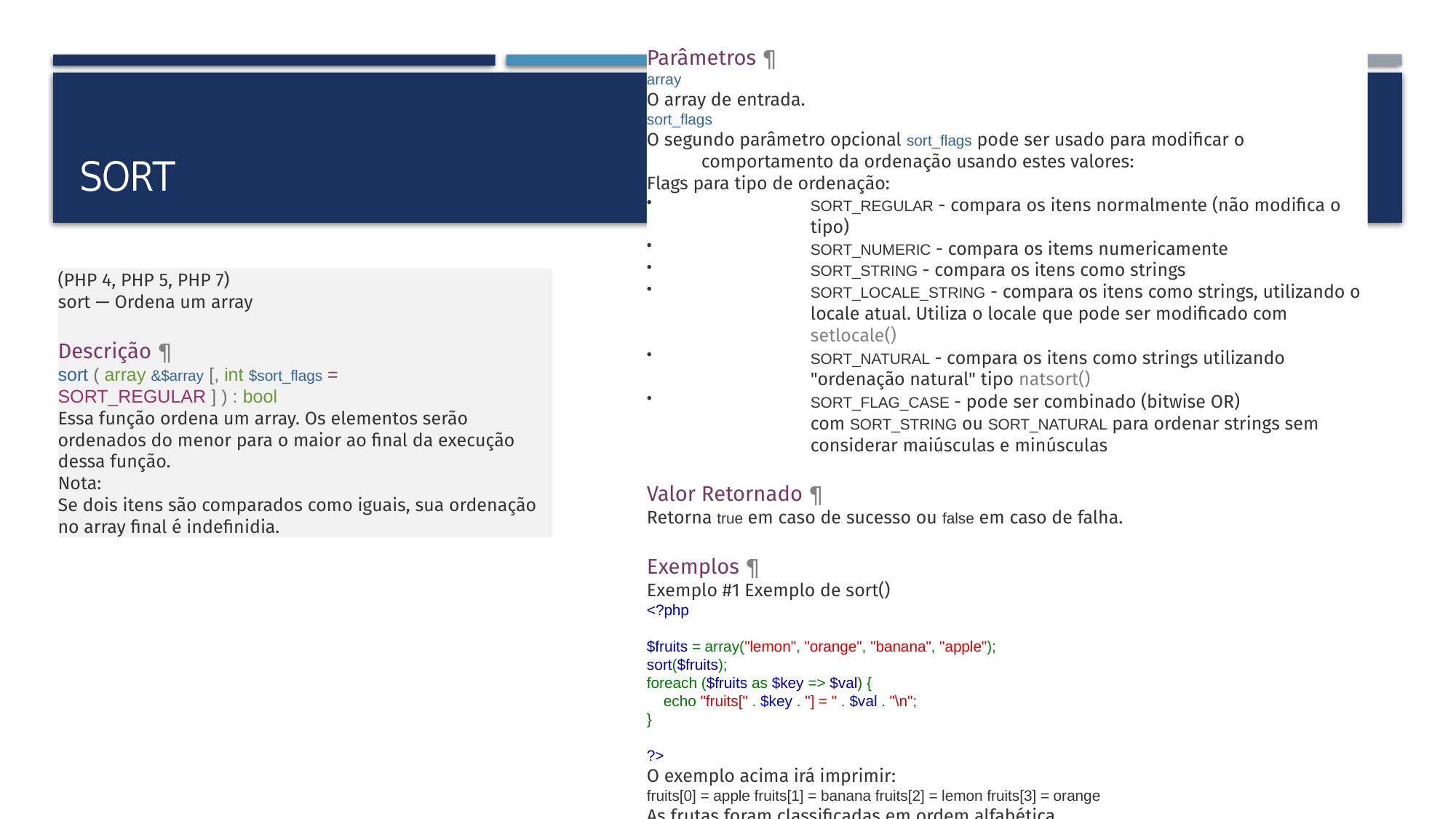

Parâmetros ¶
array
O array de entrada.
sort_flags
O segundo parâmetro opcional sort_flags pode ser usado para modificar o comportamento da ordenação usando estes valores:
Flags para tipo de ordenação:
SORT_REGULAR - compara os itens normalmente (não modifica o tipo)
SORT_NUMERIC - compara os items numericamente
SORT_STRING - compara os itens como strings
SORT_LOCALE_STRING - compara os itens como strings, utilizando o locale atual. Utiliza o locale que pode ser modificado com setlocale()
SORT_NATURAL - compara os itens como strings utilizando "ordenação natural" tipo natsort()
SORT_FLAG_CASE - pode ser combinado (bitwise OR) com SORT_STRING ou SORT_NATURAL para ordenar strings sem considerar maiúsculas e minúsculas

Valor Retornado ¶
Retorna true em caso de sucesso ou false em caso de falha.

Exemplos ¶
Exemplo #1 Exemplo de sort()
<?php
$fruits = array("lemon", "orange", "banana", "apple");
sort($fruits);
foreach ($fruits as $key => $val) {
    echo "fruits[" . $key . "] = " . $val . "\n";
}
?>
O exemplo acima irá imprimir:
fruits[0] = apple fruits[1] = banana fruits[2] = lemon fruits[3] = orange
As frutas foram classificadas em ordem alfabética.
# sort
(PHP 4, PHP 5, PHP 7)
sort — Ordena um array

Descrição ¶
sort ( array &$array [, int $sort_flags = SORT_REGULAR ] ) : bool
Essa função ordena um array. Os elementos serão ordenados do menor para o maior ao final da execução dessa função.
Nota:
Se dois itens são comparados como iguais, sua ordenação no array final é indefinidia.